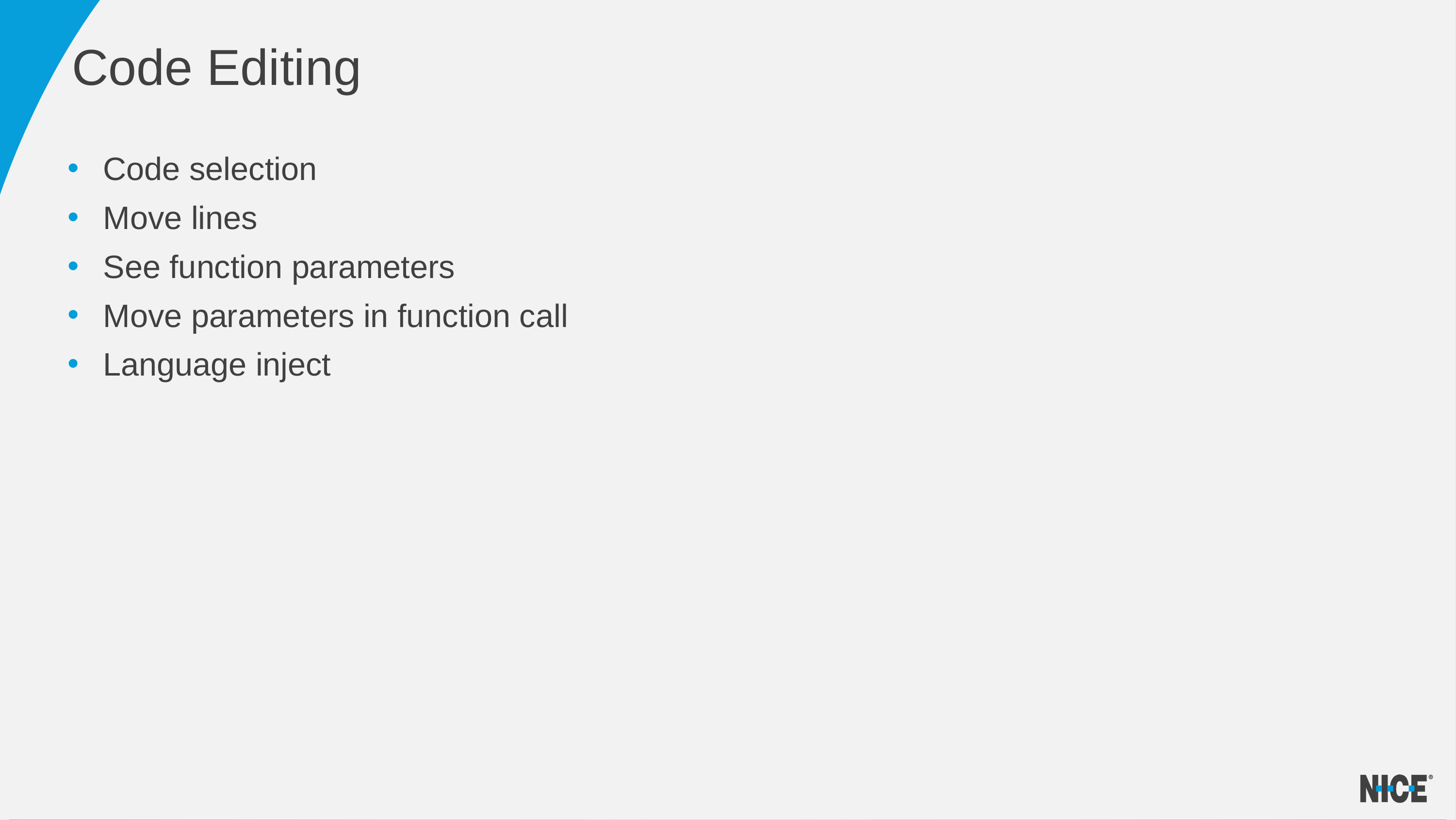

# Code Editing
Code selection
Move lines
See function parameters
Move parameters in function call
Language inject